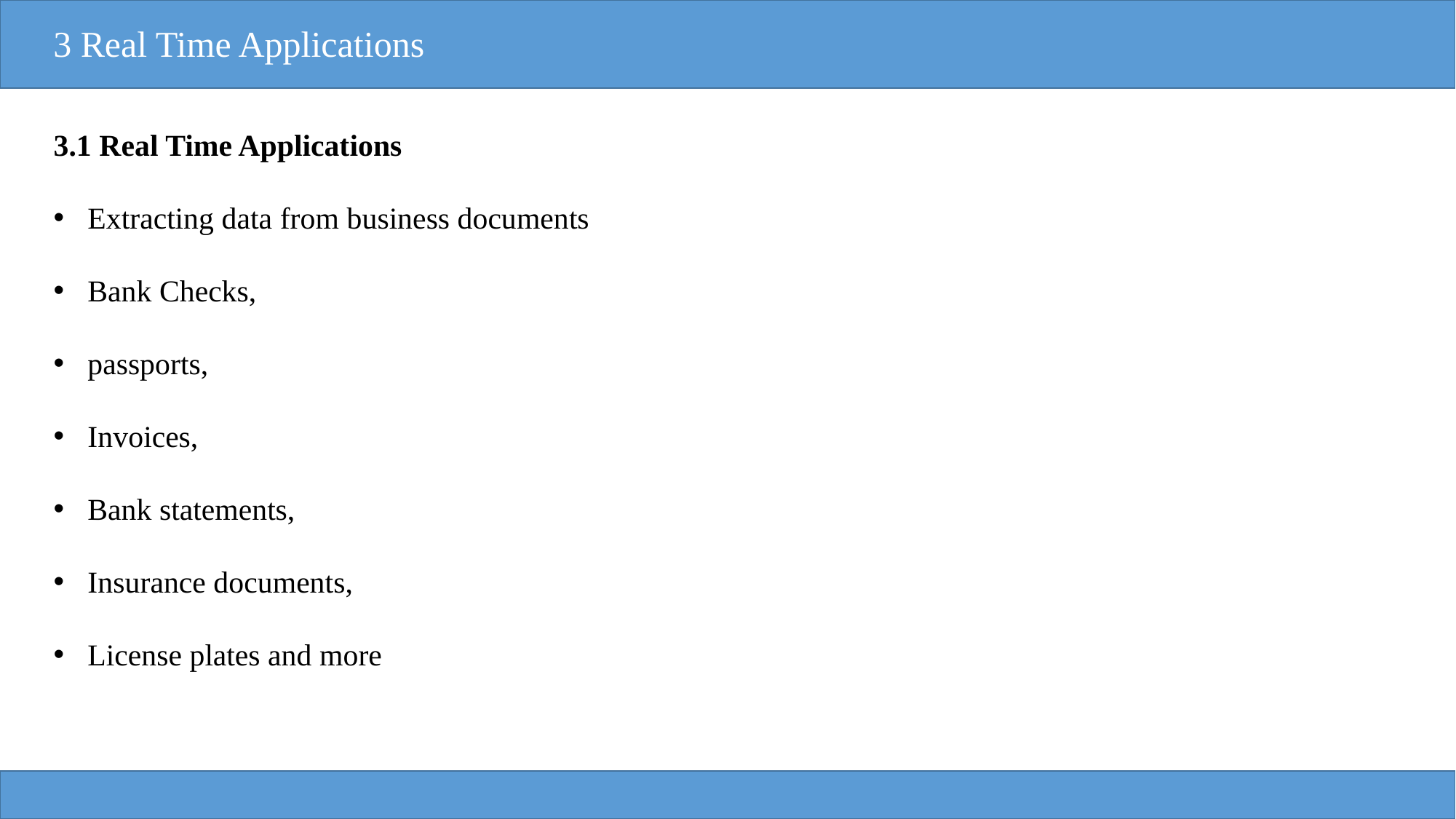

3 Real Time Applications
3.1 Real Time Applications

Extracting data from business documents

Bank Checks,

passports,

Invoices,

Bank statements,

Insurance documents,

License plates and more